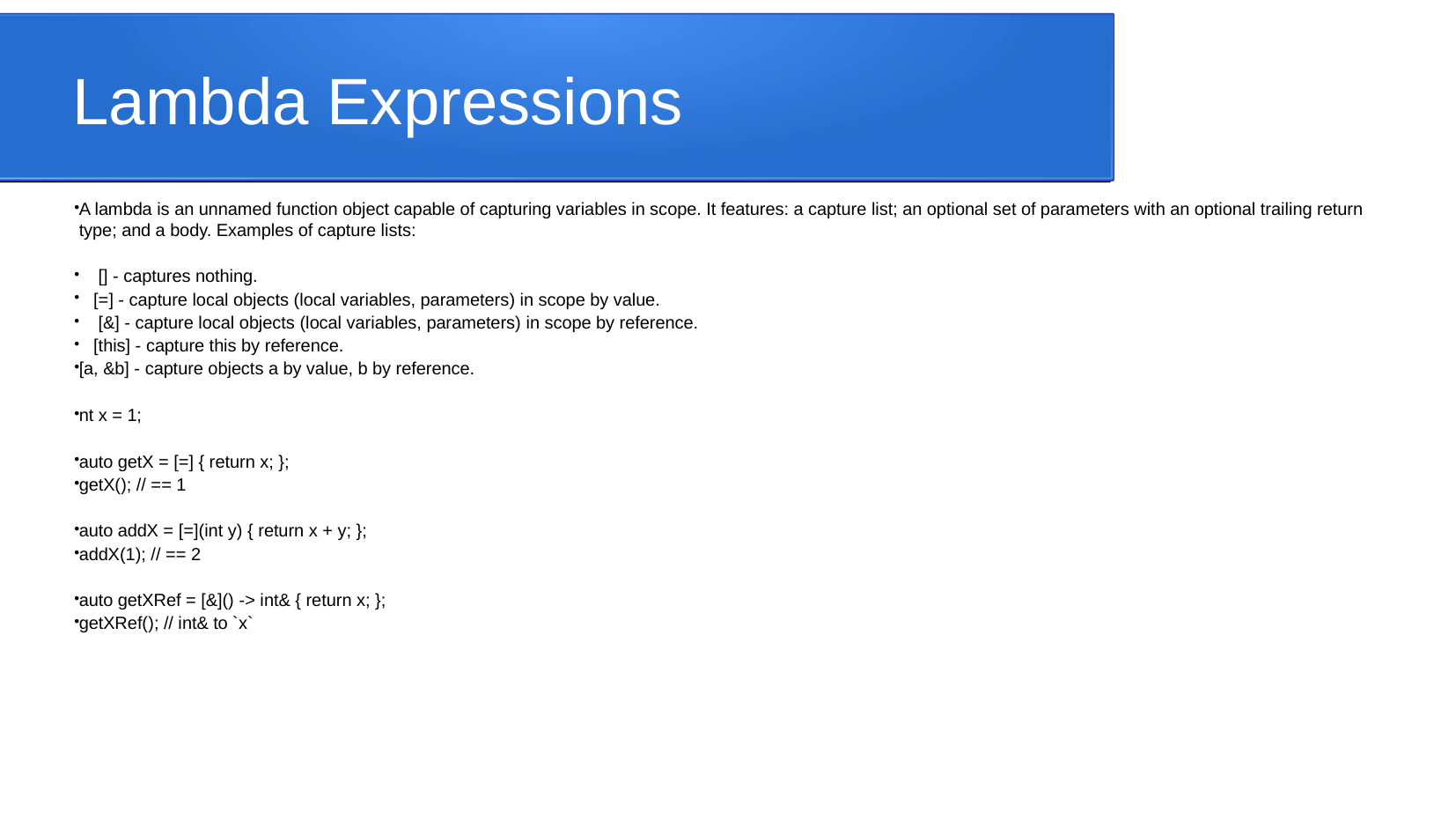

Lambda Expressions
A lambda is an unnamed function object capable of capturing variables in scope. It features: a capture list; an optional set of parameters with an optional trailing return type; and a body. Examples of capture lists:

    [] - captures nothing.
   [=] - capture local objects (local variables, parameters) in scope by value.
    [&] - capture local objects (local variables, parameters) in scope by reference.
   [this] - capture this by reference.
[a, &b] - capture objects a by value, b by reference.

nt x = 1;

auto getX = [=] { return x; };
getX(); // == 1

auto addX = [=](int y) { return x + y; };
addX(1); // == 2

auto getXRef = [&]() -> int& { return x; };
getXRef(); // int& to `x`